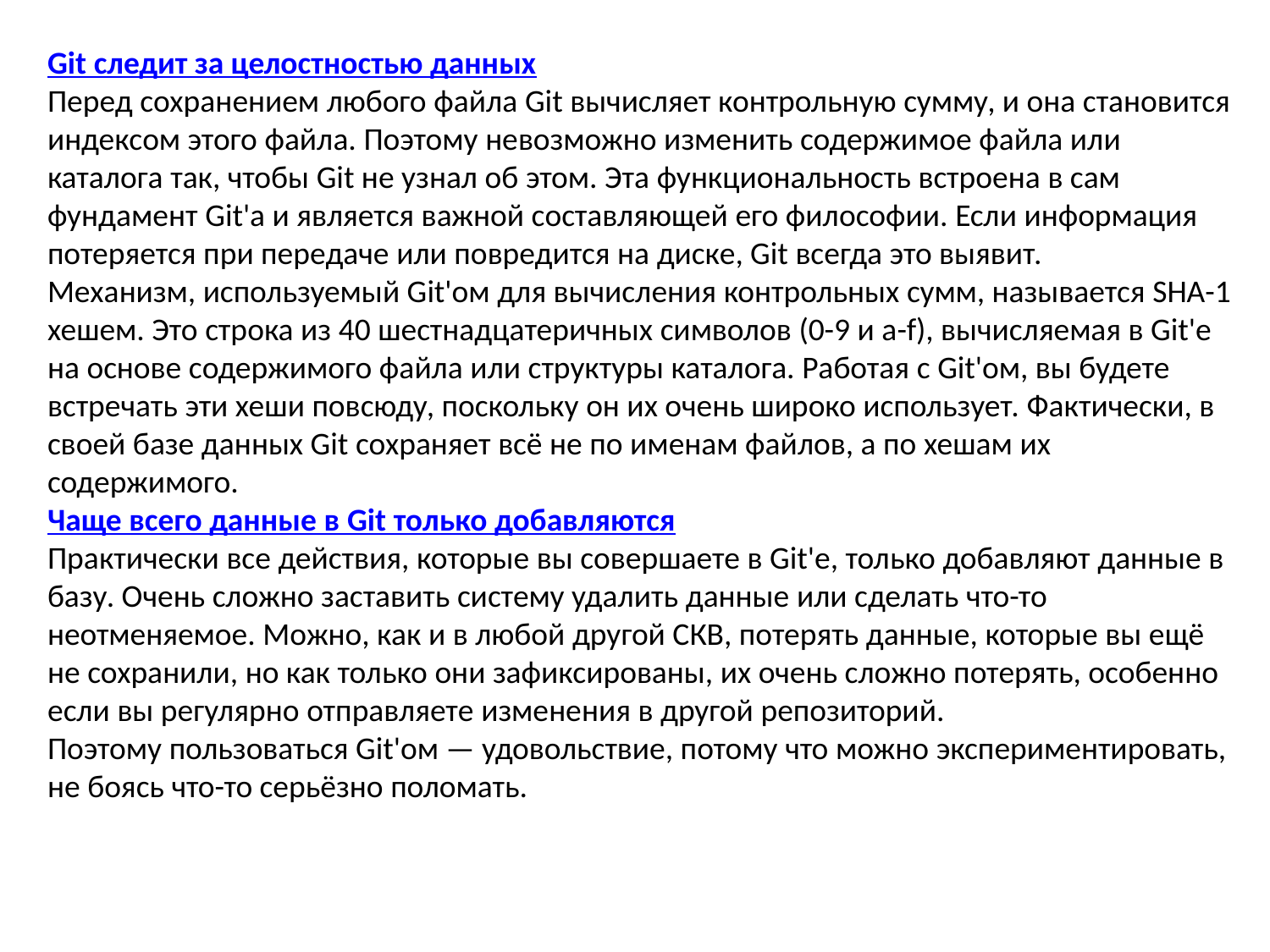

Git следит за целостностью данных
Перед сохранением любого файла Git вычисляет контрольную сумму, и она становится индексом этого файла. Поэтому невозможно изменить содержимое файла или каталога так, чтобы Git не узнал об этом. Эта функциональность встроена в сам фундамент Git'а и является важной составляющей его философии. Если информация потеряется при передаче или повредится на диске, Git всегда это выявит.
Механизм, используемый Git'ом для вычисления контрольных сумм, называется SHA-1 хешем. Это строка из 40 шестнадцатеричных символов (0-9 и a-f), вычисляемая в Git'е на основе содержимого файла или структуры каталога. Работая с Git'ом, вы будете встречать эти хеши повсюду, поскольку он их очень широко использует. Фактически, в своей базе данных Git сохраняет всё не по именам файлов, а по хешам их содержимого.
Чаще всего данные в Git только добавляются
Практически все действия, которые вы совершаете в Git'е, только добавляют данные в базу. Очень сложно заставить систему удалить данные или сделать что-то неотменяемое. Можно, как и в любой другой СКВ, потерять данные, которые вы ещё не сохранили, но как только они зафиксированы, их очень сложно потерять, особенно если вы регулярно отправляете изменения в другой репозиторий.
Поэтому пользоваться Git'ом — удовольствие, потому что можно экспериментировать, не боясь что-то серьёзно поломать.